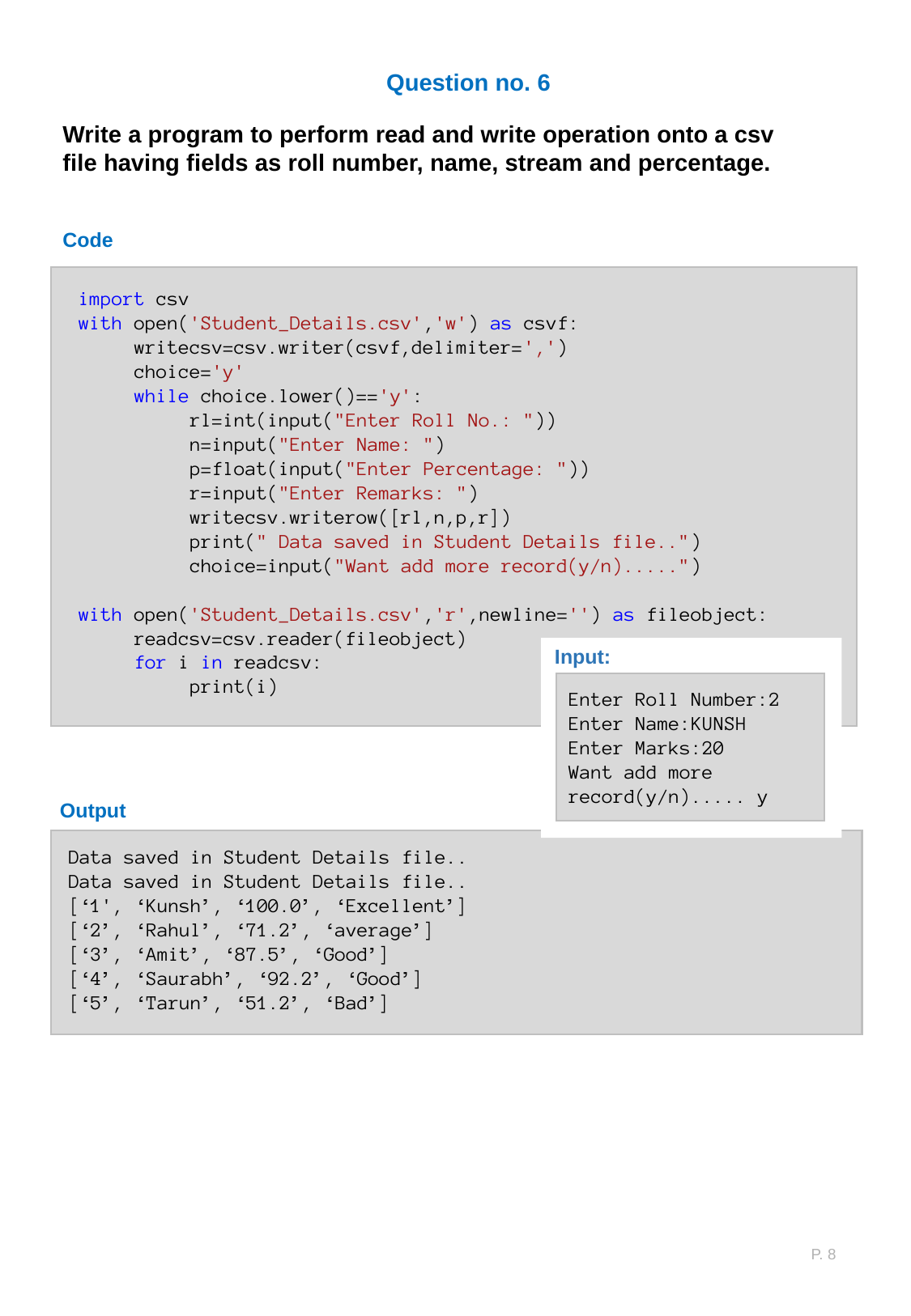

Question no. 6
Write a program to perform read and write operation onto a csv file having fields as roll number, name, stream and percentage.
Code

import csv
with open('Student_Details.csv','w') as csvf:
     writecsv=csv.writer(csvf,delimiter=',')
     choice='y'
     while choice.lower()=='y':
          rl=int(input("Enter Roll No.: "))
          n=input("Enter Name: ")
          p=float(input("Enter Percentage: "))
          r=input("Enter Remarks: ")
          writecsv.writerow([rl,n,p,r])
          print(" Data saved in Student Details file..")
          choice=input("Want add more record(y/n).....")

with open('Student_Details.csv','r',newline='') as fileobject:
     readcsv=csv.reader(fileobject)
     for i in readcsv:
          print(i)
Input:

Enter Roll Number:2
Enter Name:KUNSH
Enter Marks:20
Want add more record(y/n)..... y
Output

Data saved in Student Details file..
Data saved in Student Details file..
[‘1', ‘Kunsh’, ‘100.0’, ‘Excellent’]
[‘2’, ‘Rahul’, ‘71.2’, ‘average’]
[‘3’, ‘Amit’, ‘87.5’, ‘Good’]
[‘4’, ‘Saurabh’, ‘92.2’, ‘Good’]
[‘5’, ‘Tarun’, ‘51.2’, ‘Bad’]
P. 8